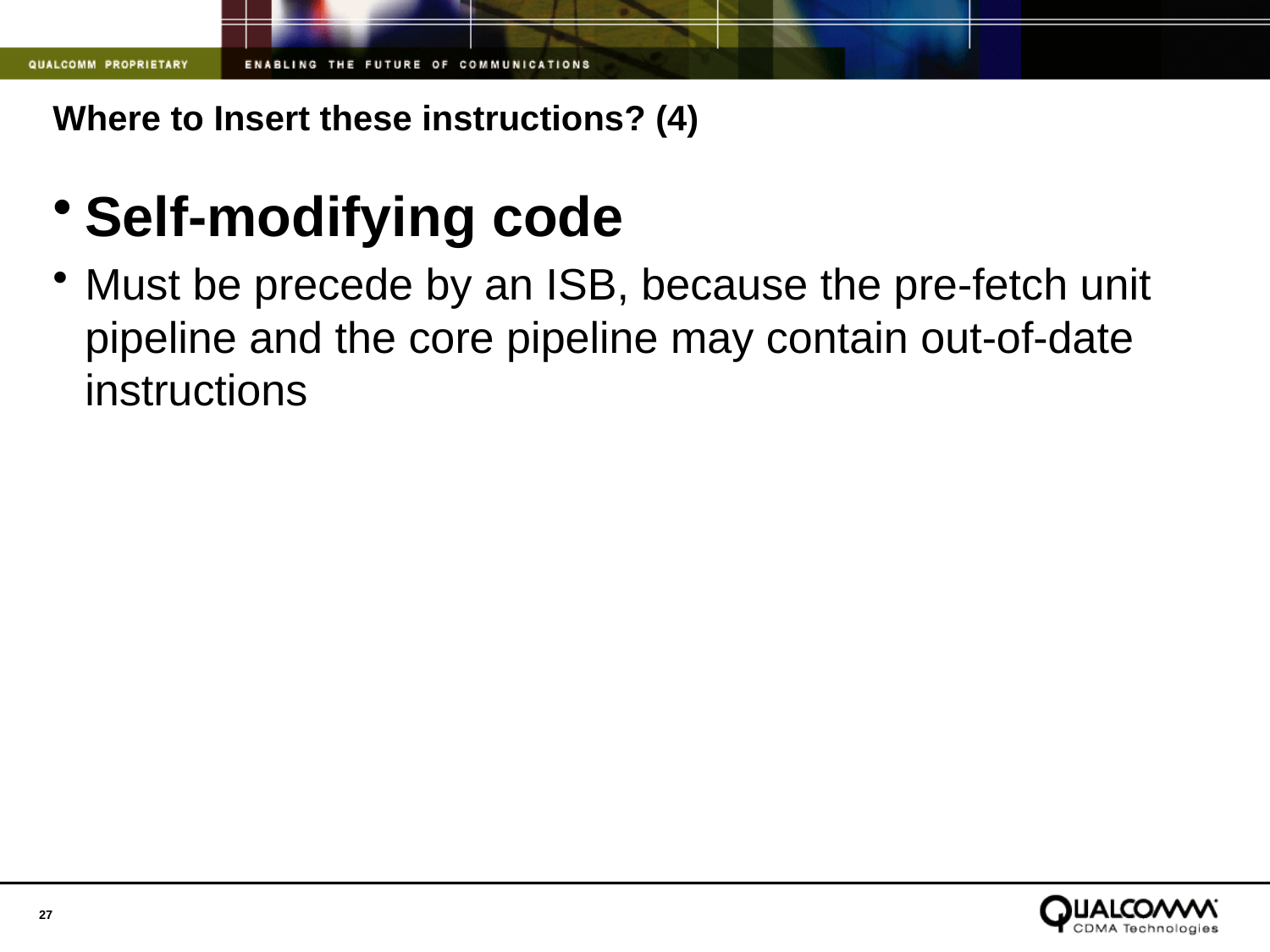

# Where to Insert these instructions? (4)
Self-modifying code
Must be precede by an ISB, because the pre-fetch unit pipeline and the core pipeline may contain out-of-date instructions
27